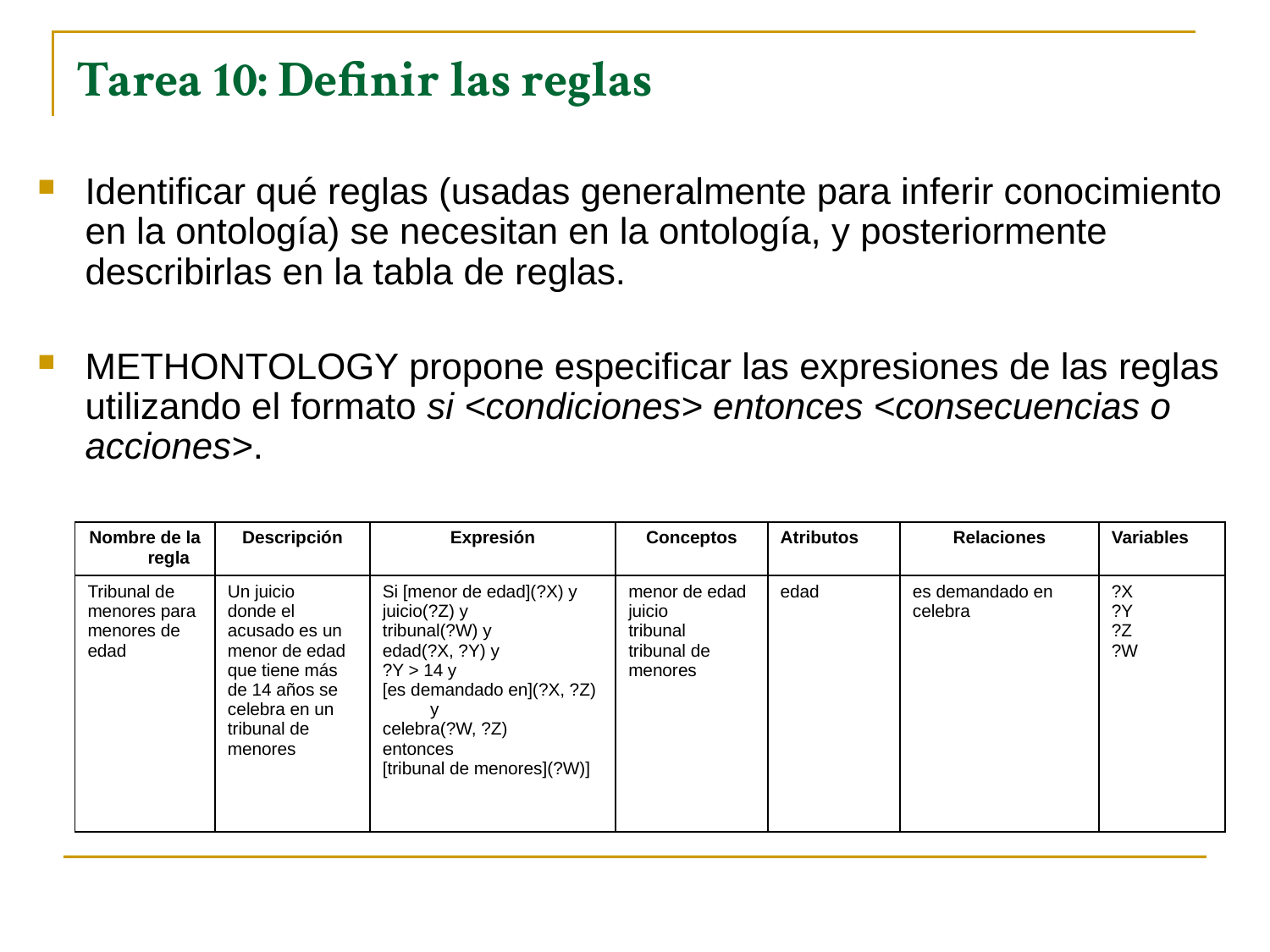

# Tarea 10: Definir las reglas
Identificar qué reglas (usadas generalmente para inferir conocimiento en la ontología) se necesitan en la ontología, y posteriormente describirlas en la tabla de reglas.

METHONTOLOGY propone especificar las expresiones de las reglas utilizando el formato si <condiciones> entonces <consecuencias o acciones>.
| Nombre de la regla | Descripción | Expresión | Conceptos | Atributos | Relaciones | Variables |
| --- | --- | --- | --- | --- | --- | --- |
| Tribunal de menores para menores de edad | Un juicio donde el acusado es un menor de edad que tiene más de 14 años se celebra en un tribunal de menores | Si [menor de edad](?X) y juicio(?Z) y tribunal(?W) y edad(?X, ?Y) y ?Y > 14 y [es demandado en](?X, ?Z) y celebra(?W, ?Z) entonces [tribunal de menores](?W)] | menor de edad juicio tribunal tribunal de menores | edad | es demandado en celebra | ?X ?Y ?Z ?W |